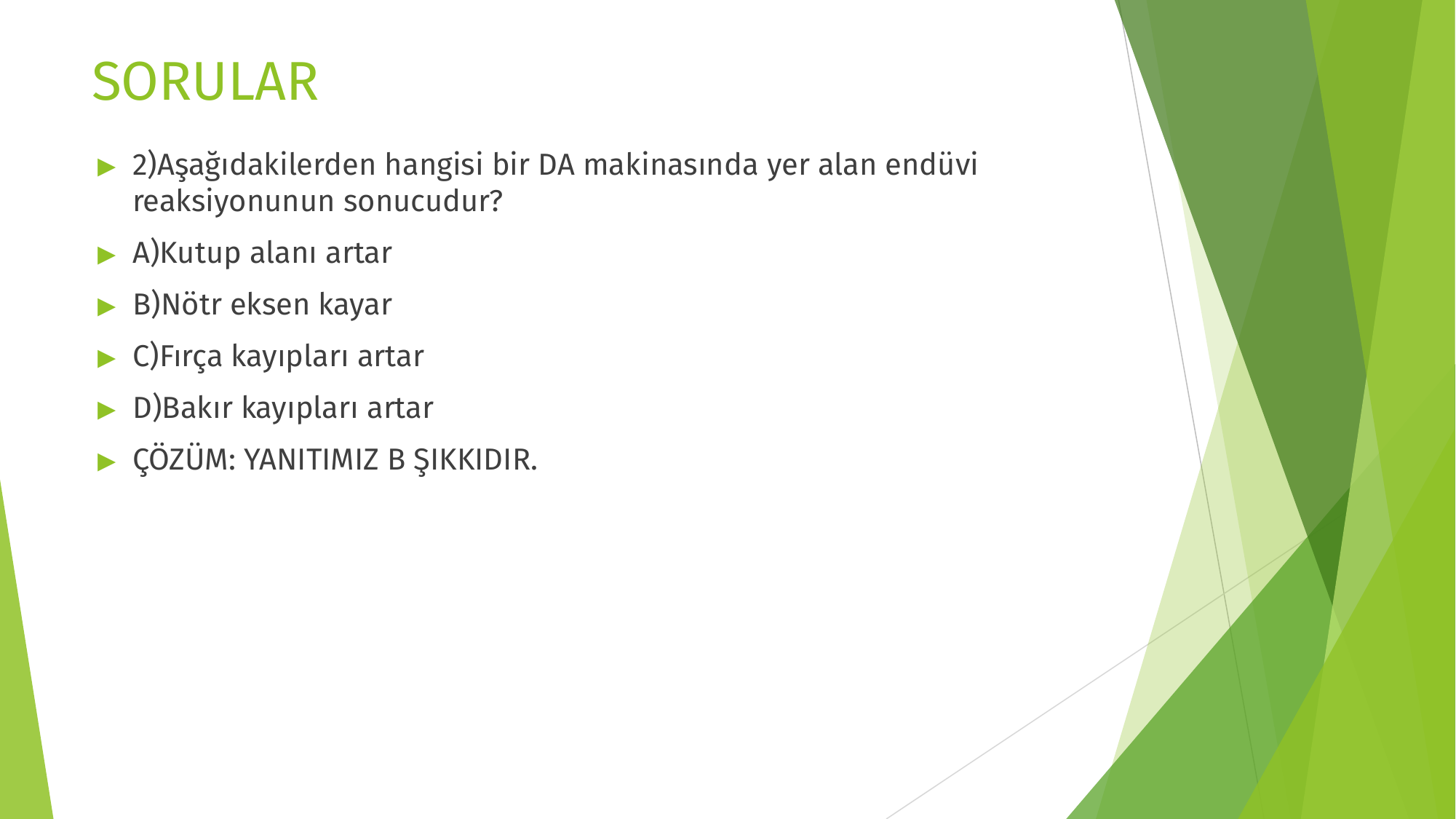

# SORULAR
2)Aşağıdakilerden hangisi bir DA makinasında yer alan endüvi reaksiyonunun sonucudur?
A)Kutup alanı artar
B)Nötr eksen kayar
C)Fırça kayıpları artar
D)Bakır kayıpları artar
ÇÖZÜM: YANITIMIZ B ŞIKKIDIR.